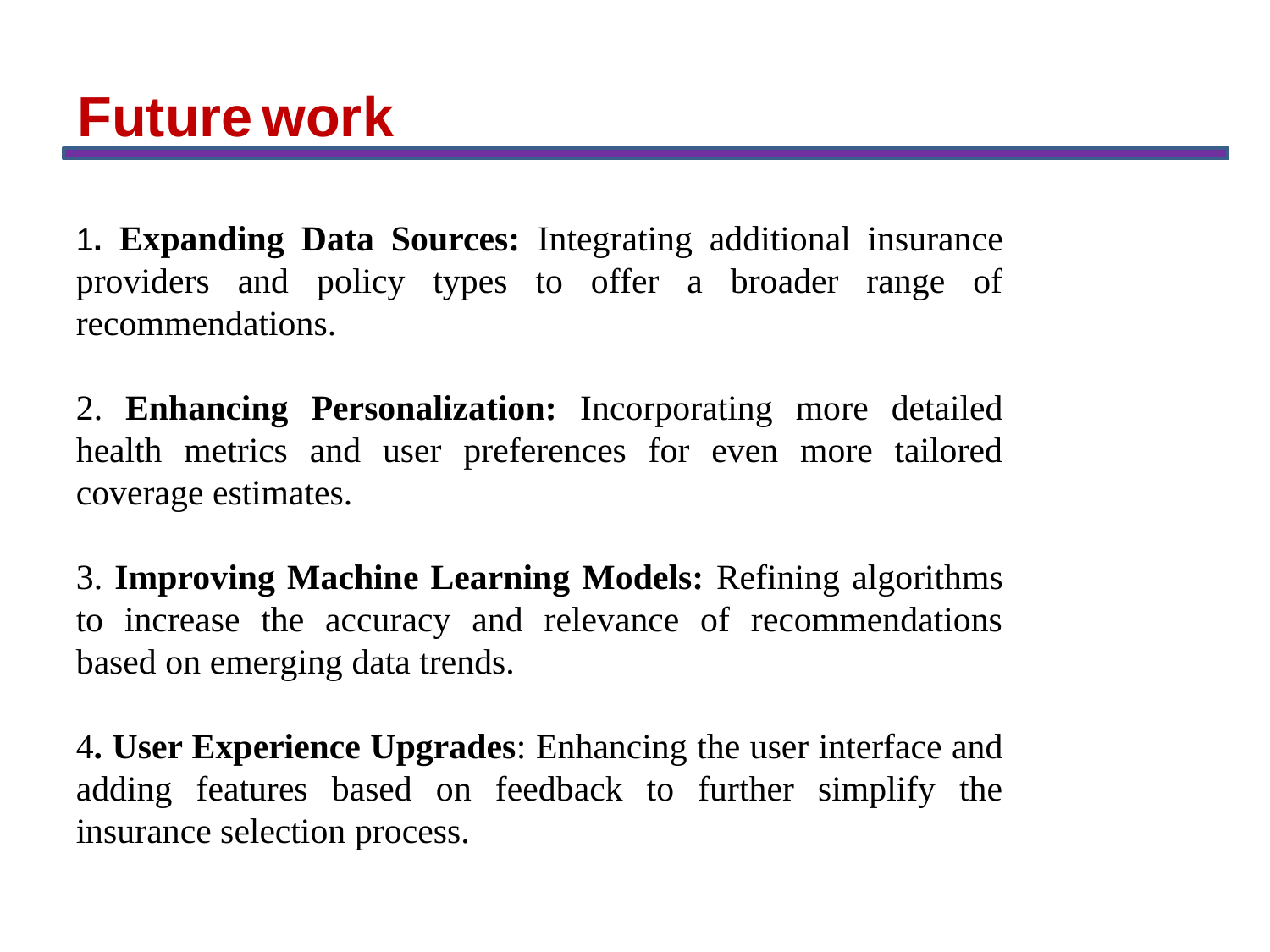

Future work

1. Expanding Data Sources: Integrating additional insurance providers and policy types to offer a broader range of recommendations.

2. Enhancing Personalization: Incorporating more detailed health metrics and user preferences for even more tailored coverage estimates.

3. Improving Machine Learning Models: Refining algorithms to increase the accuracy and relevance of recommendations based on emerging data trends.

4. User Experience Upgrades: Enhancing the user interface and adding features based on feedback to further simplify the insurance selection process.